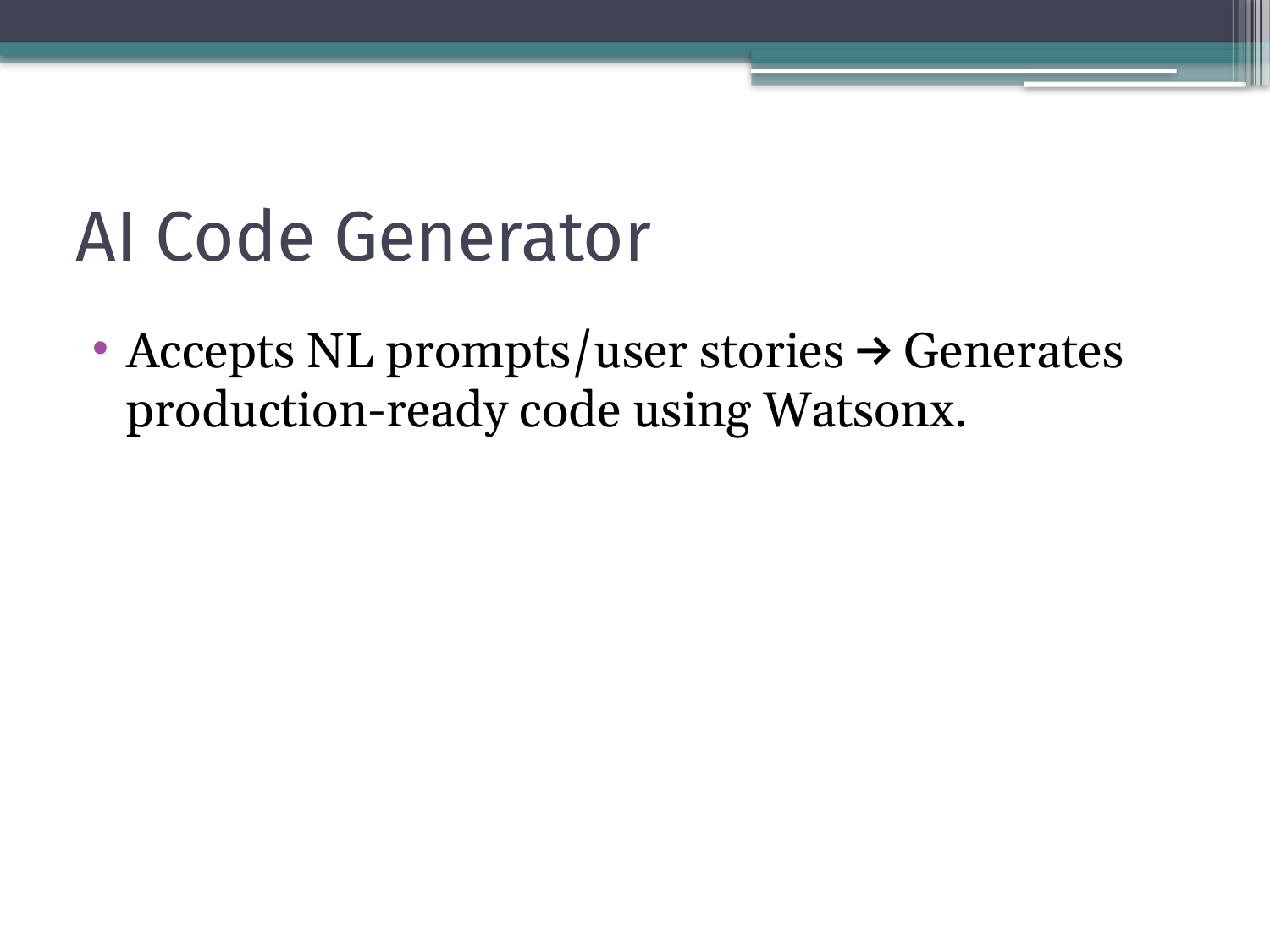

# AI Code Generator
Accepts NL prompts/user stories → Generates production-ready code using Watsonx.